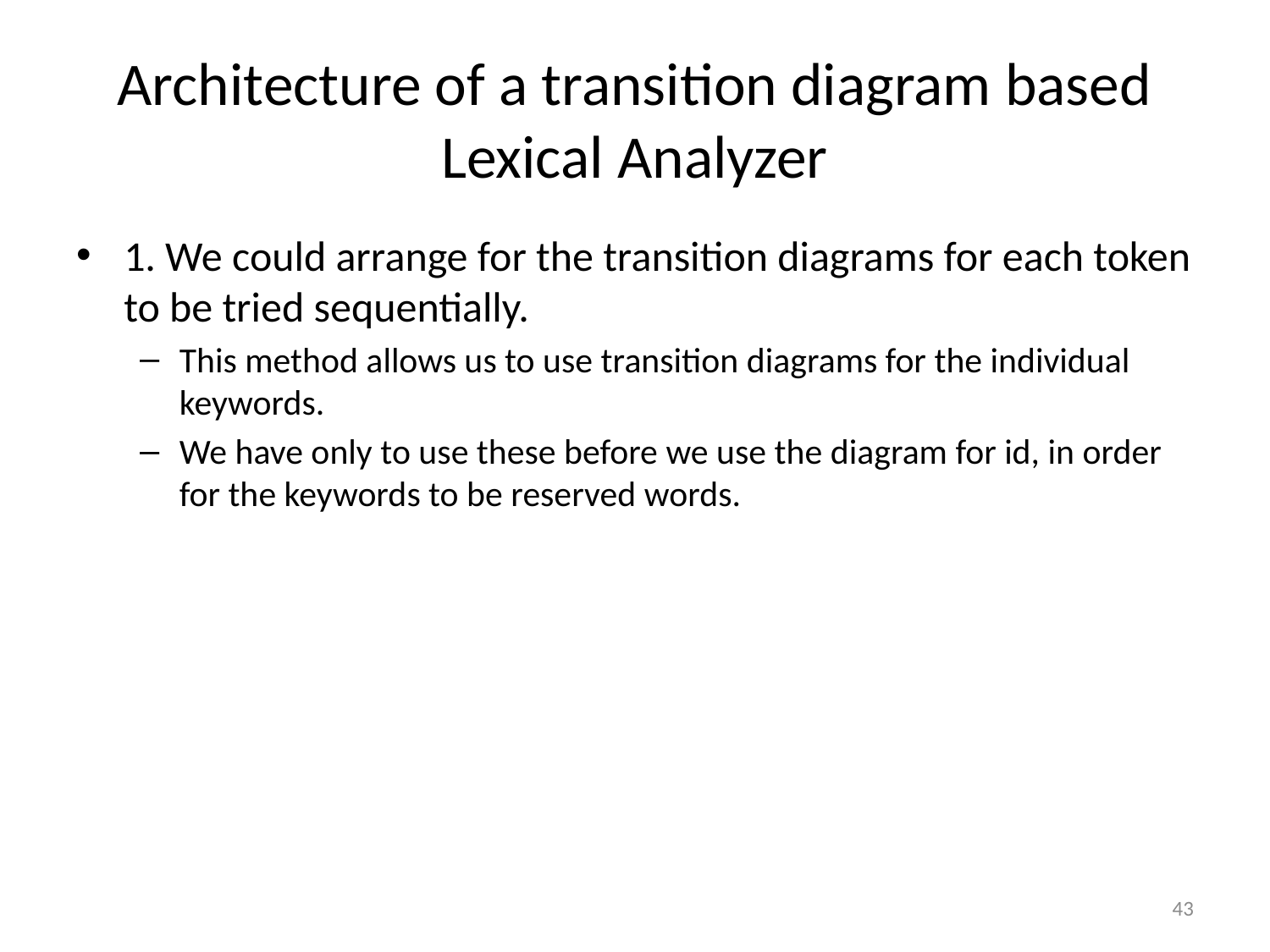

# Architecture of a transition diagram based Lexical Analyzer
1. We could arrange for the transition diagrams for each token to be tried sequentially.
This method allows us to use transition diagrams for the individual keywords.
We have only to use these before we use the diagram for id, in order for the keywords to be reserved words.
43